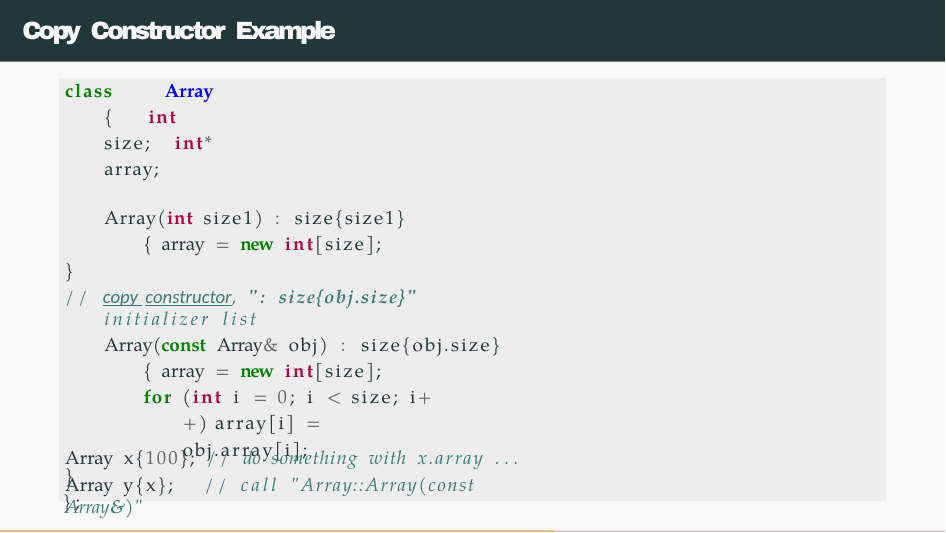

# Copy Constructor Example
class Array { int  size; int* array;

Array(int size1) : size{size1} { array = new int[size];
}
// copy constructor, ": size{obj.size}" initializer list
Array(const Array& obj) : size{obj.size} { array = new int[size];
for (int i = 0; i < size; i++) array[i] = obj.array[i];
}
};

Array x{100}; // do something with x.array ...
Array y{x};	// call "Array::Array(const Array&)"